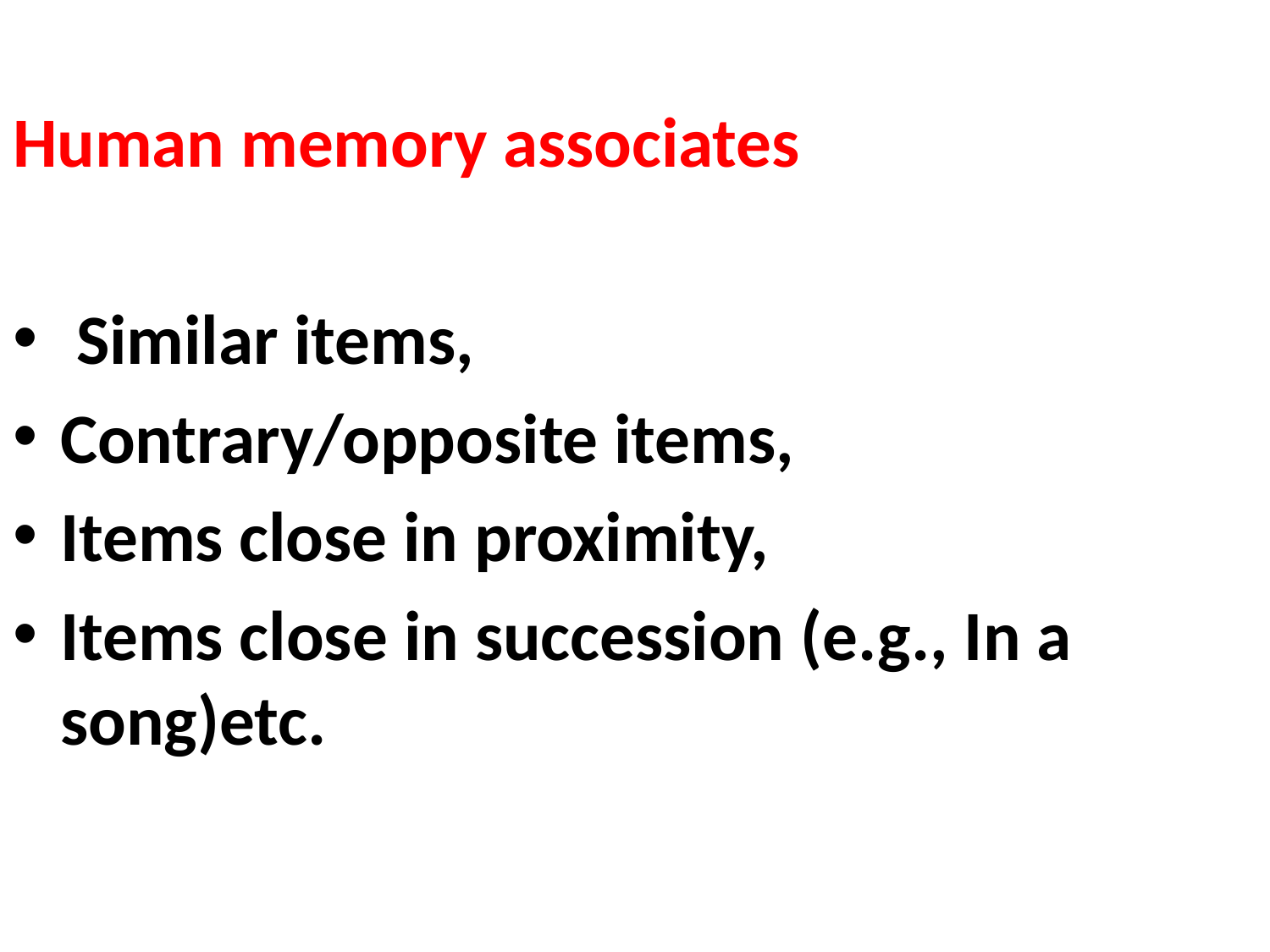

Human memory associates

 Similar items,
Contrary/opposite items,
Items close in proximity,
Items close in succession (e.g., In a song)etc.